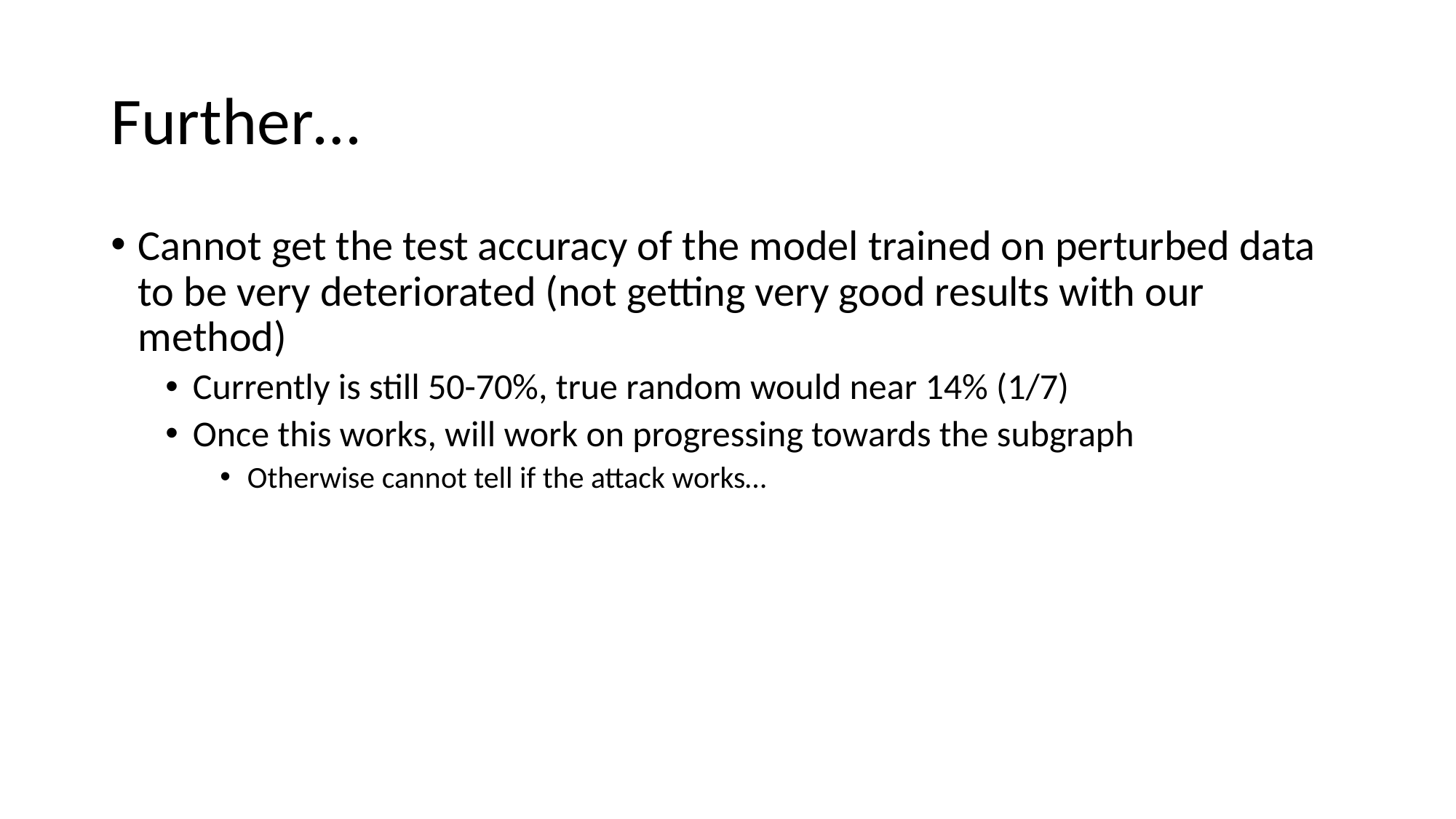

# Further…
Cannot get the test accuracy of the model trained on perturbed data to be very deteriorated (not getting very good results with our method)
Currently is still 50-70%, true random would near 14% (1/7)
Once this works, will work on progressing towards the subgraph
Otherwise cannot tell if the attack works…